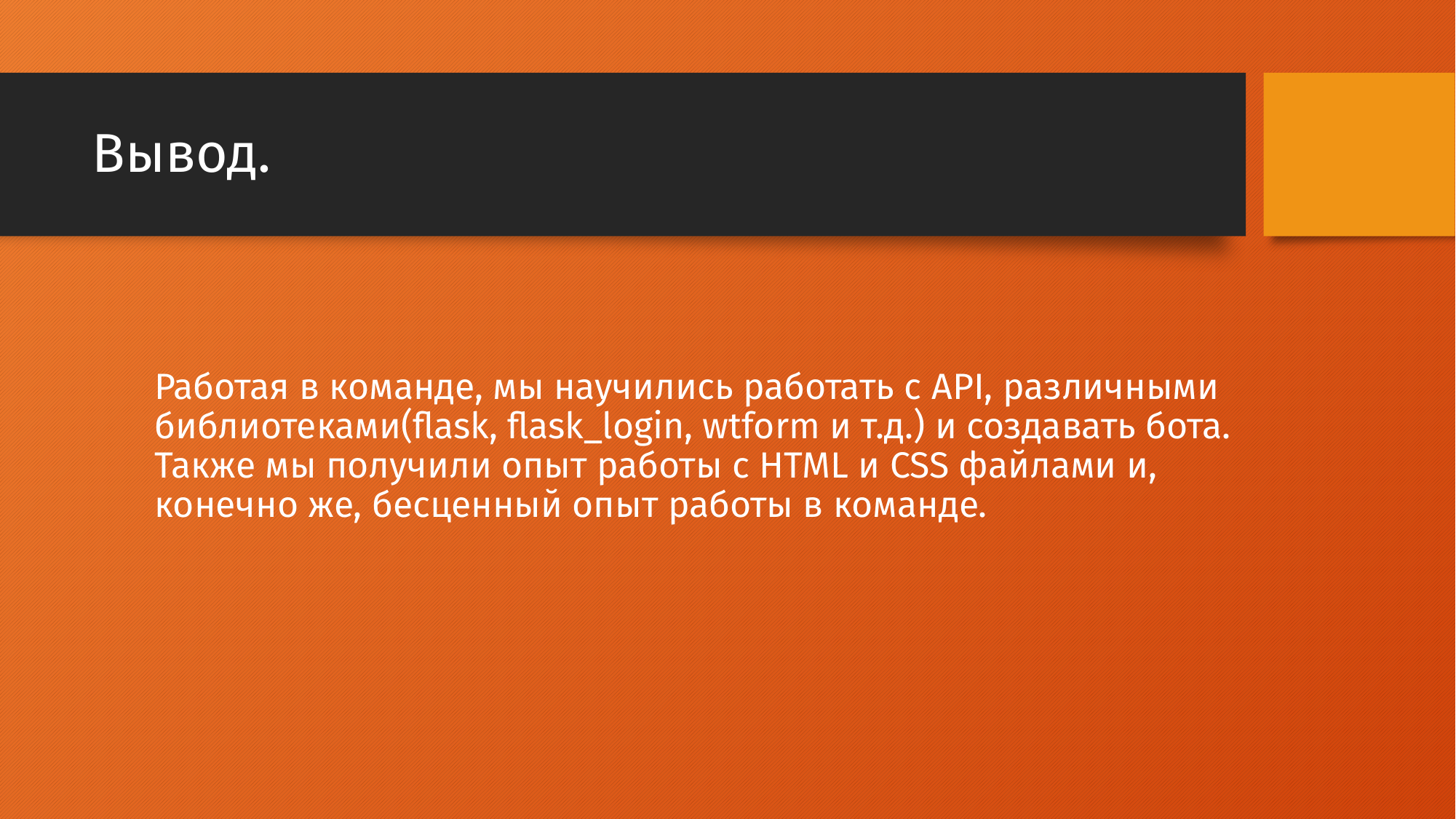

# Вывод.
Работая в команде, мы научились работать с API, различными библиотеками(flask, flask_login, wtform и т.д.) и создавать бота. Также мы получили опыт работы с HTML и CSS файлами и, конечно же, бесценный опыт работы в команде.